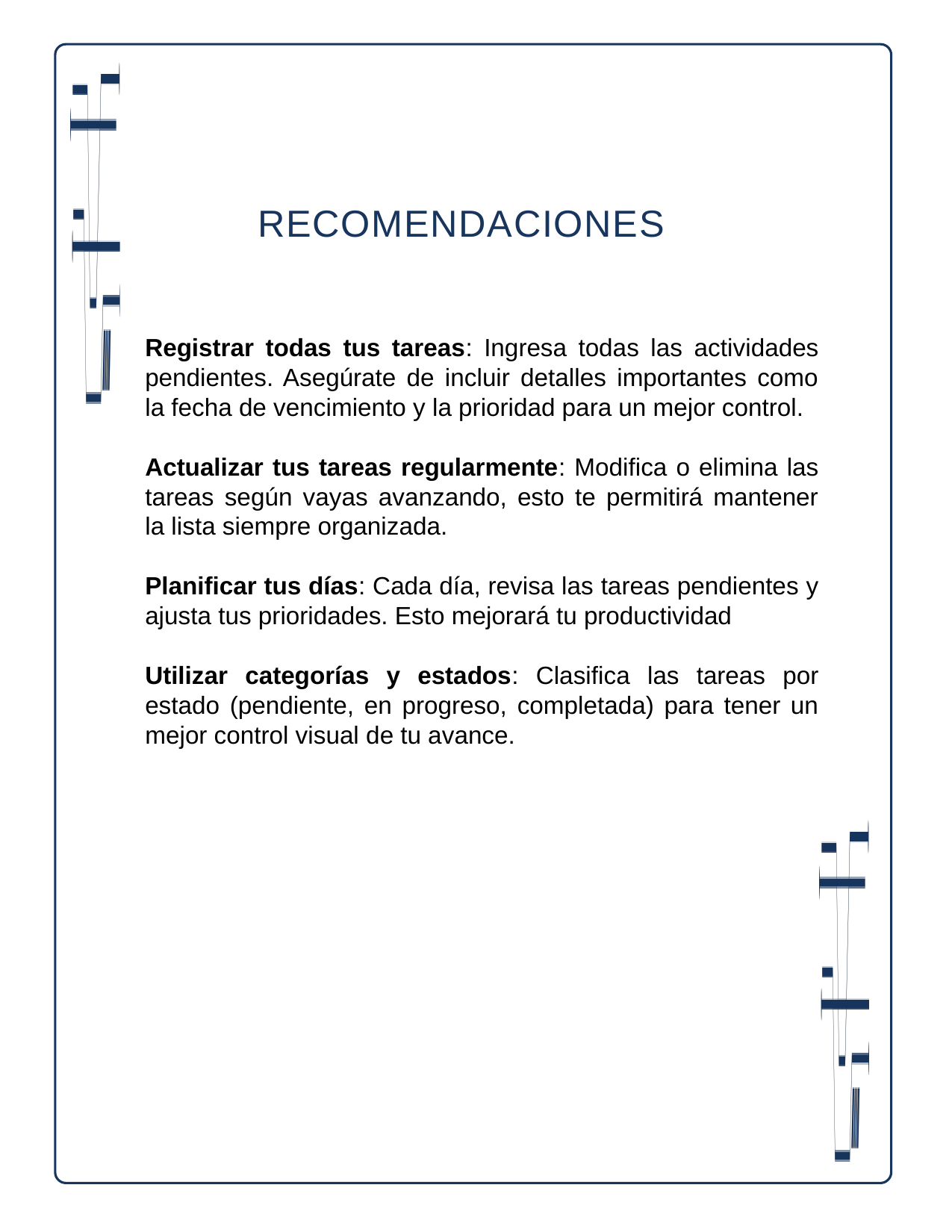

RECOMENDACIONES

Registrar todas tus tareas: Ingresa todas las actividades pendientes. Asegúrate de incluir detalles importantes como la fecha de vencimiento y la prioridad para un mejor control.

Actualizar tus tareas regularmente: Modifica o elimina las tareas según vayas avanzando, esto te permitirá mantener la lista siempre organizada.

Planificar tus días: Cada día, revisa las tareas pendientes y ajusta tus prioridades. Esto mejorará tu productividad

Utilizar categorías y estados: Clasifica las tareas por estado (pendiente, en progreso, completada) para tener un mejor control visual de tu avance.